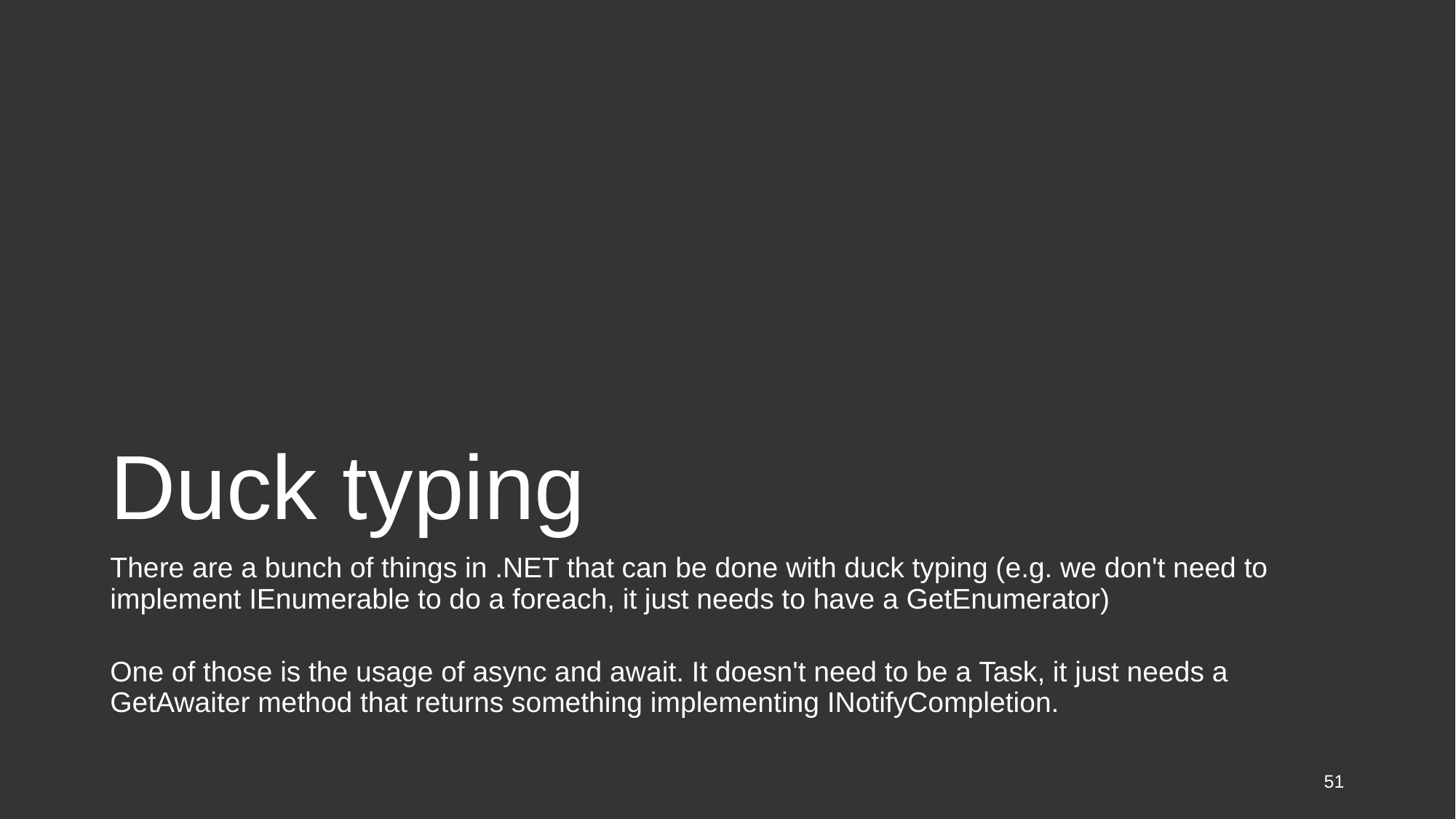

# Duck typing
There are a bunch of things in .NET that can be done with duck typing (e.g. we don't need to implement IEnumerable to do a foreach, it just needs to have a GetEnumerator)
One of those is the usage of async and await. It doesn't need to be a Task, it just needs a GetAwaiter method that returns something implementing INotifyCompletion.
51